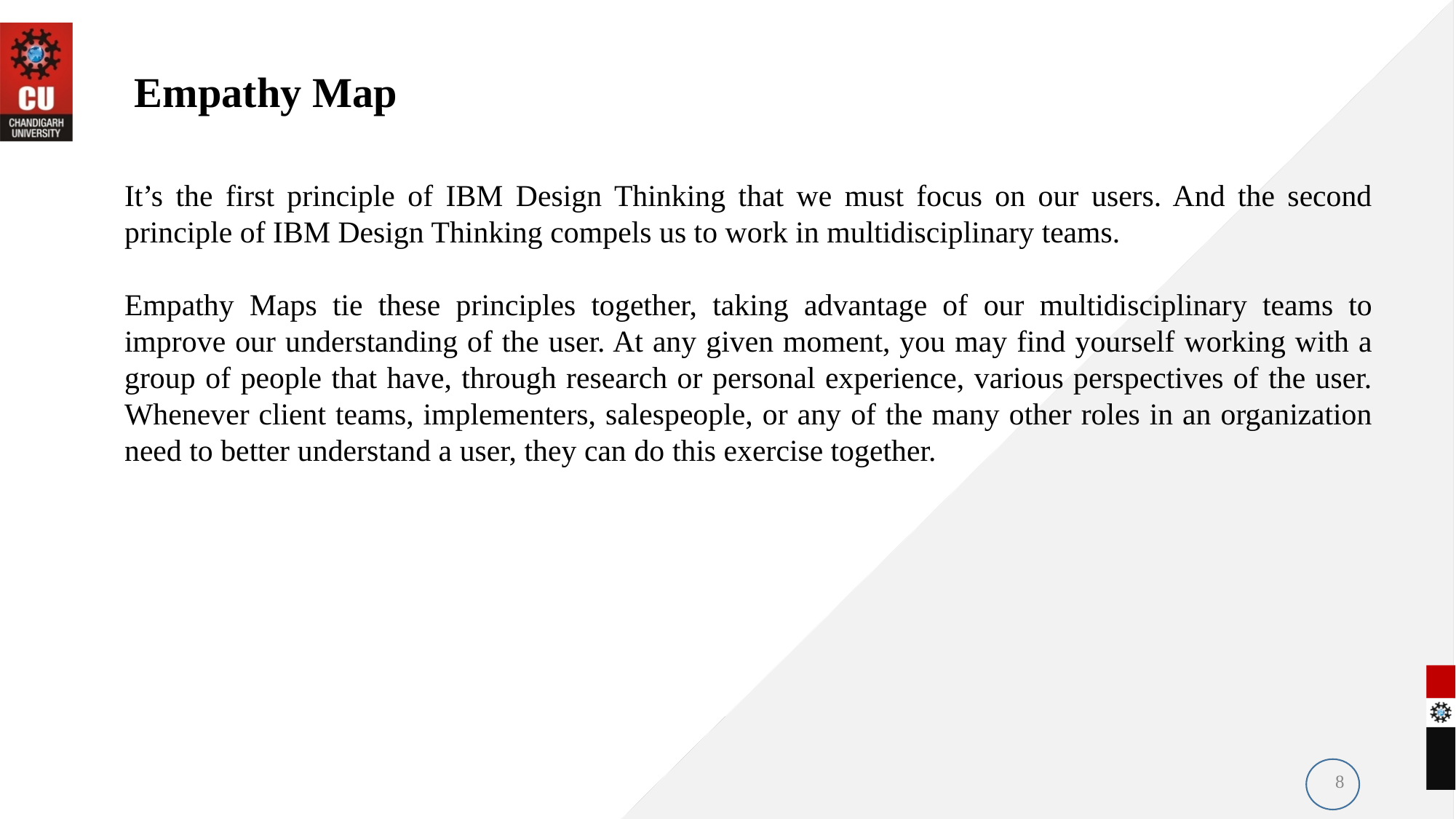

Empathy Map
It’s the first principle of IBM Design Thinking that we must focus on our users. And the second principle of IBM Design Thinking compels us to work in multidisciplinary teams.

Empathy Maps tie these principles together, taking advantage of our multidisciplinary teams to improve our understanding of the user. At any given moment, you may find yourself working with a group of people that have, through research or personal experience, various perspectives of the user. Whenever client teams, implementers, salespeople, or any of the many other roles in an organization need to better understand a user, they can do this exercise together.
8